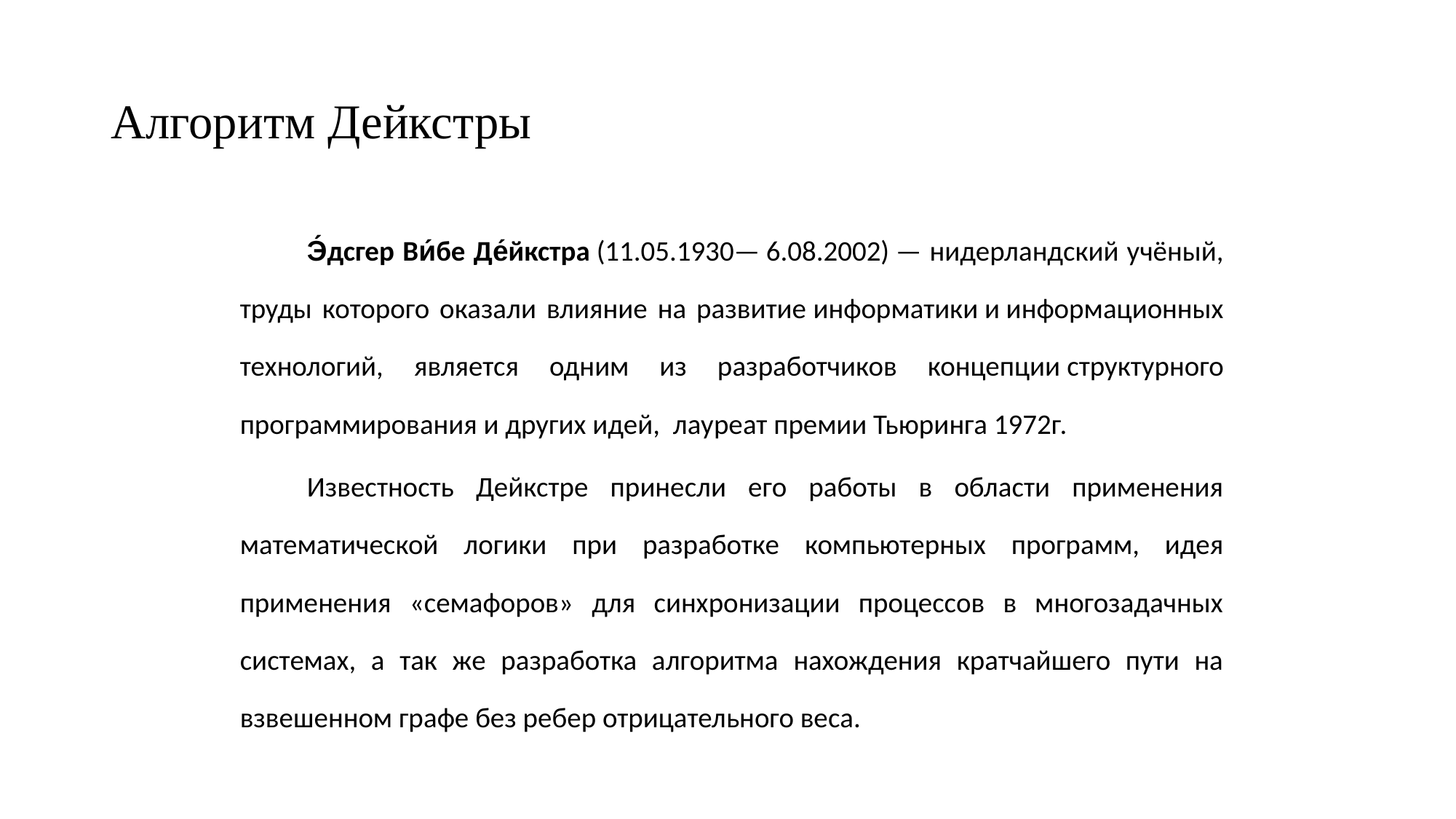

# Алгоритм Дейкстры
Э́дсгер Ви́бе Де́йкстра (11.05.1930— 6.08.2002) — нидерландский учёный, труды которого оказали влияние на развитие информатики и информационных технологий, является одним из разработчиков концепции структурного программирования и других идей,  лауреат премии Тьюринга 1972г.
Известность Дейкстре принесли его работы в области применения математической логики при разработке компьютерных программ, идея применения «семафоров» для синхронизации процессов в многозадачных системах, а так же разработка алгоритма нахождения кратчайшего пути на взвешенном графе без ребер отрицательного веса.